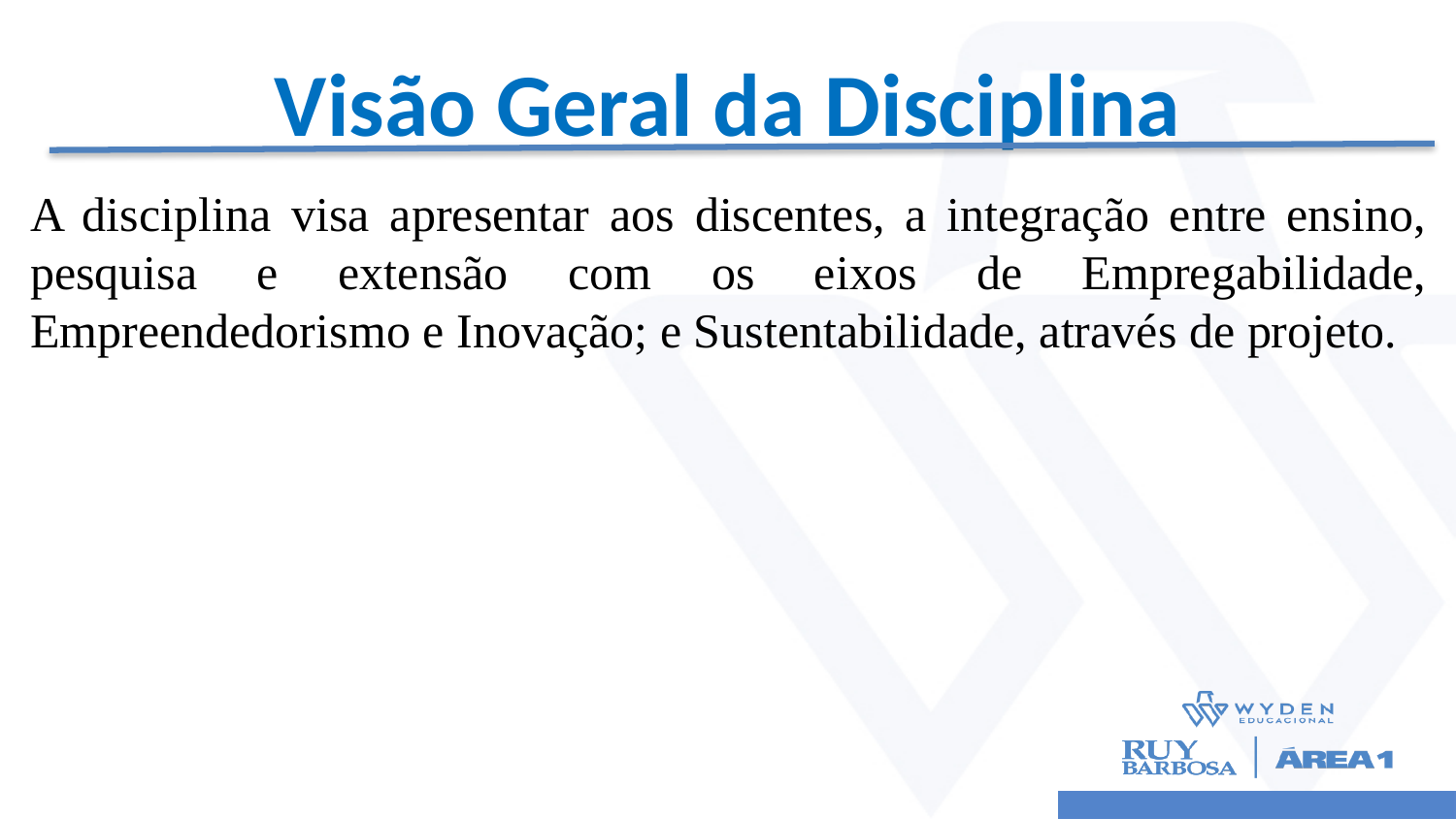

# Visão Geral da Disciplina
A disciplina visa apresentar aos discentes, a integração entre ensino, pesquisa e extensão com os eixos de Empregabilidade, Empreendedorismo e Inovação; e Sustentabilidade, através de projeto.